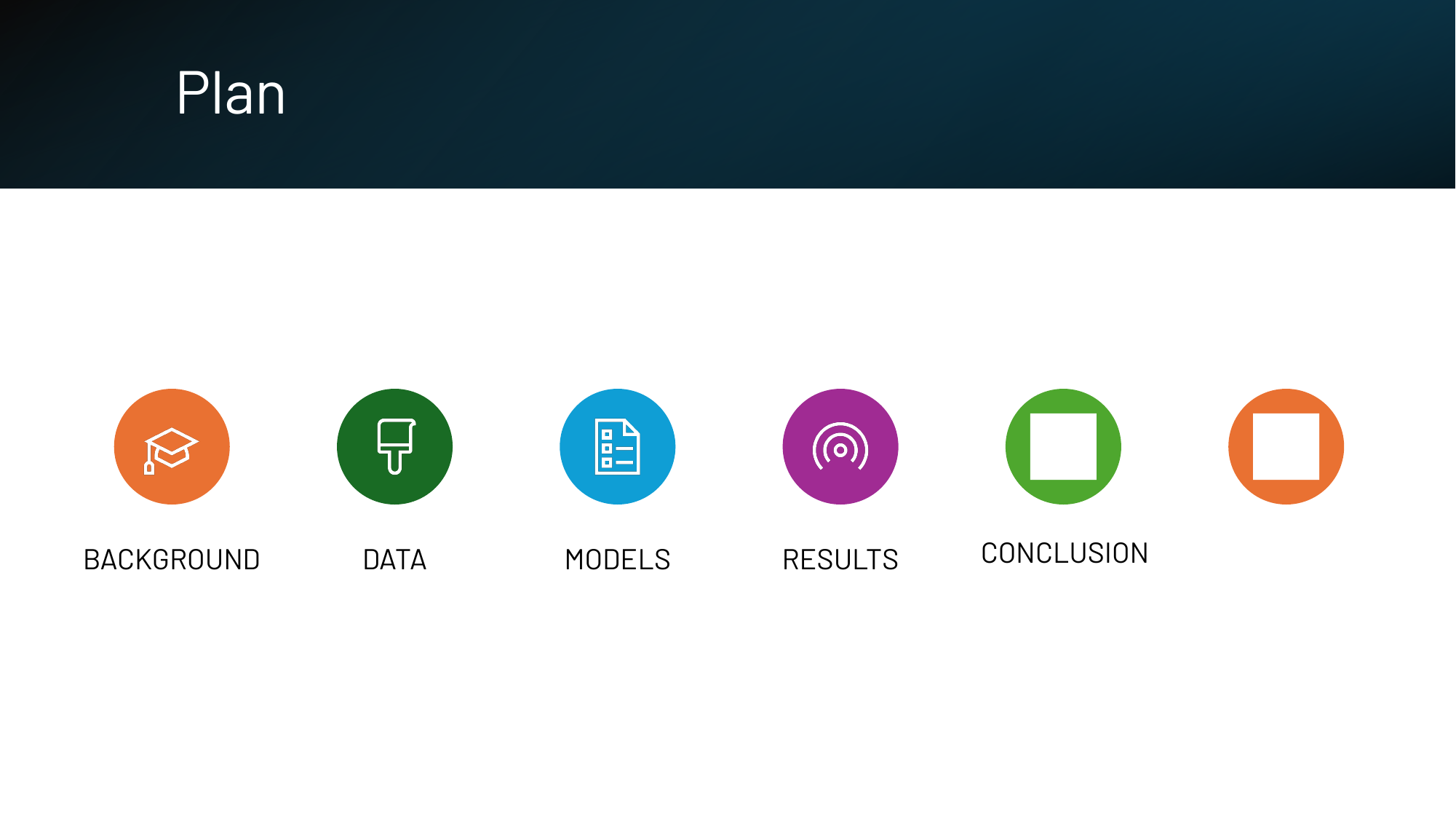

# Plan
Background
DATA
Models
Results

Conclusion